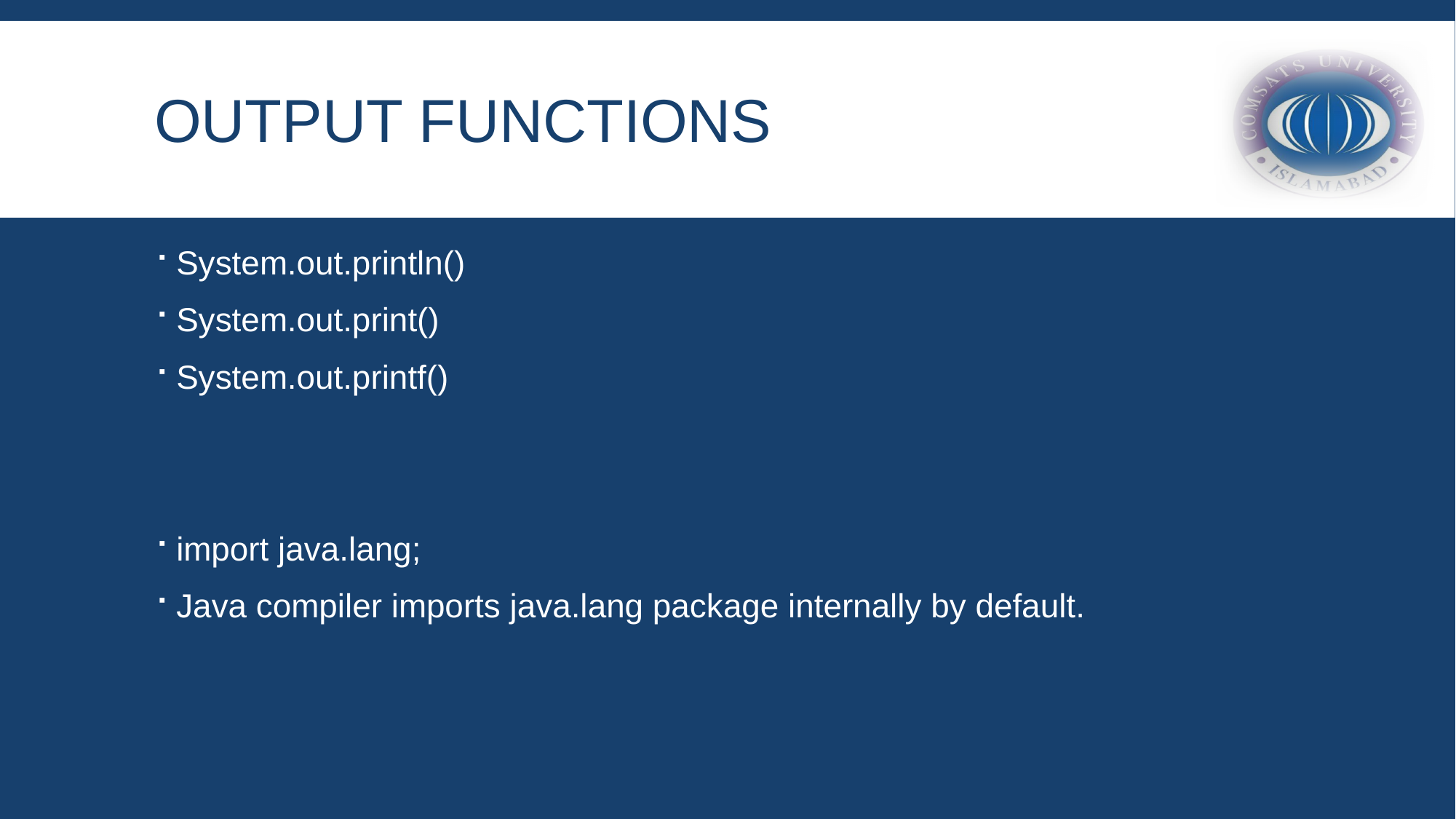

# Output functions
System.out.println()
System.out.print()
System.out.printf()

import java.lang;
Java compiler imports java.lang package internally by default.